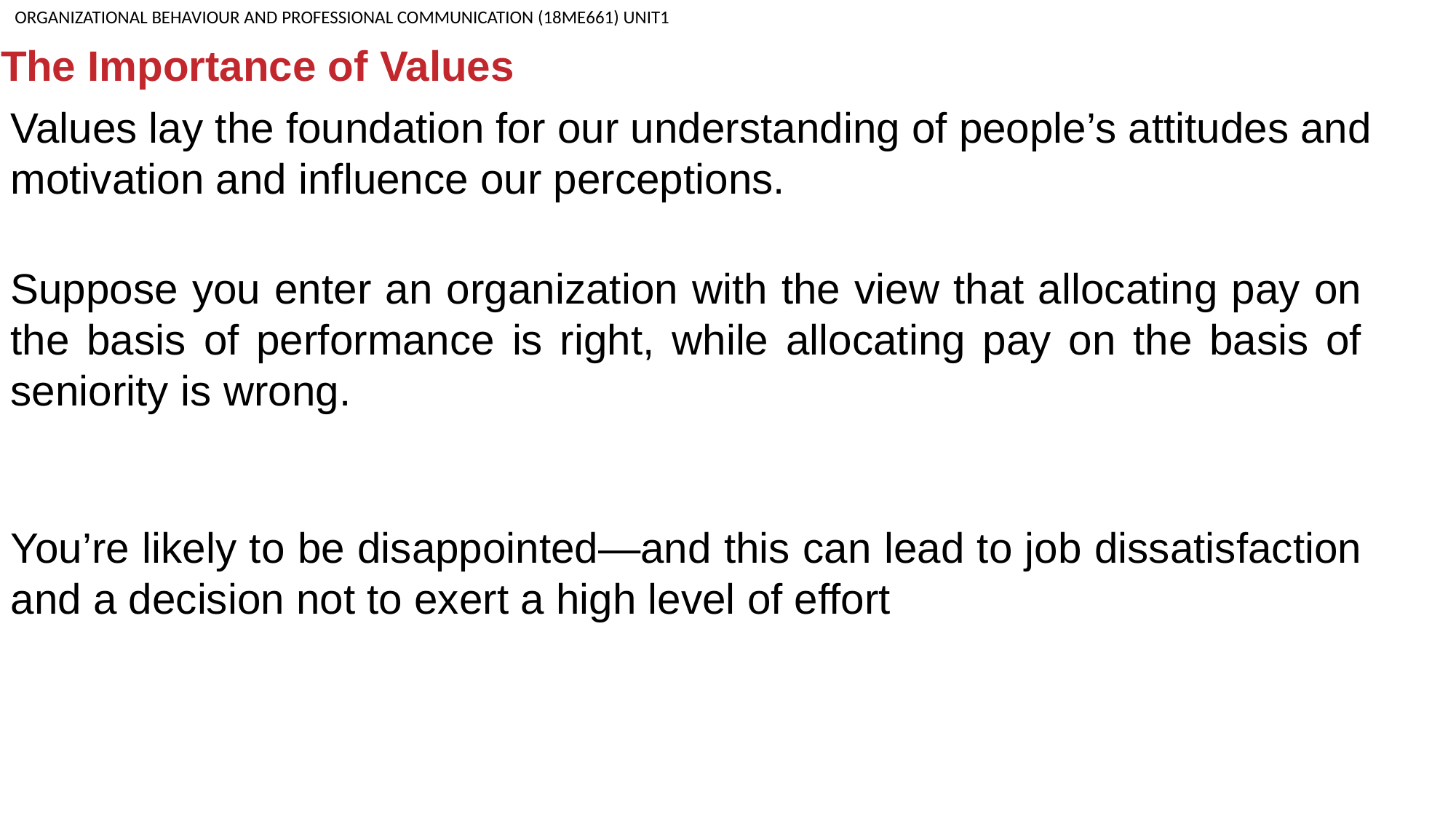

ORGANIZATIONAL BEHAVIOUR AND PROFESSIONAL COMMUNICATION (18ME661) UNIT1
The Importance of Values
Values lay the foundation for our understanding of people’s attitudes and
motivation and influence our perceptions.
Suppose you enter an organization with the view that allocating pay on the basis of performance is right, while allocating pay on the basis of seniority is wrong.
You’re likely to be disappointed—and this can lead to job dissatisfaction and a decision not to exert a high level of effort